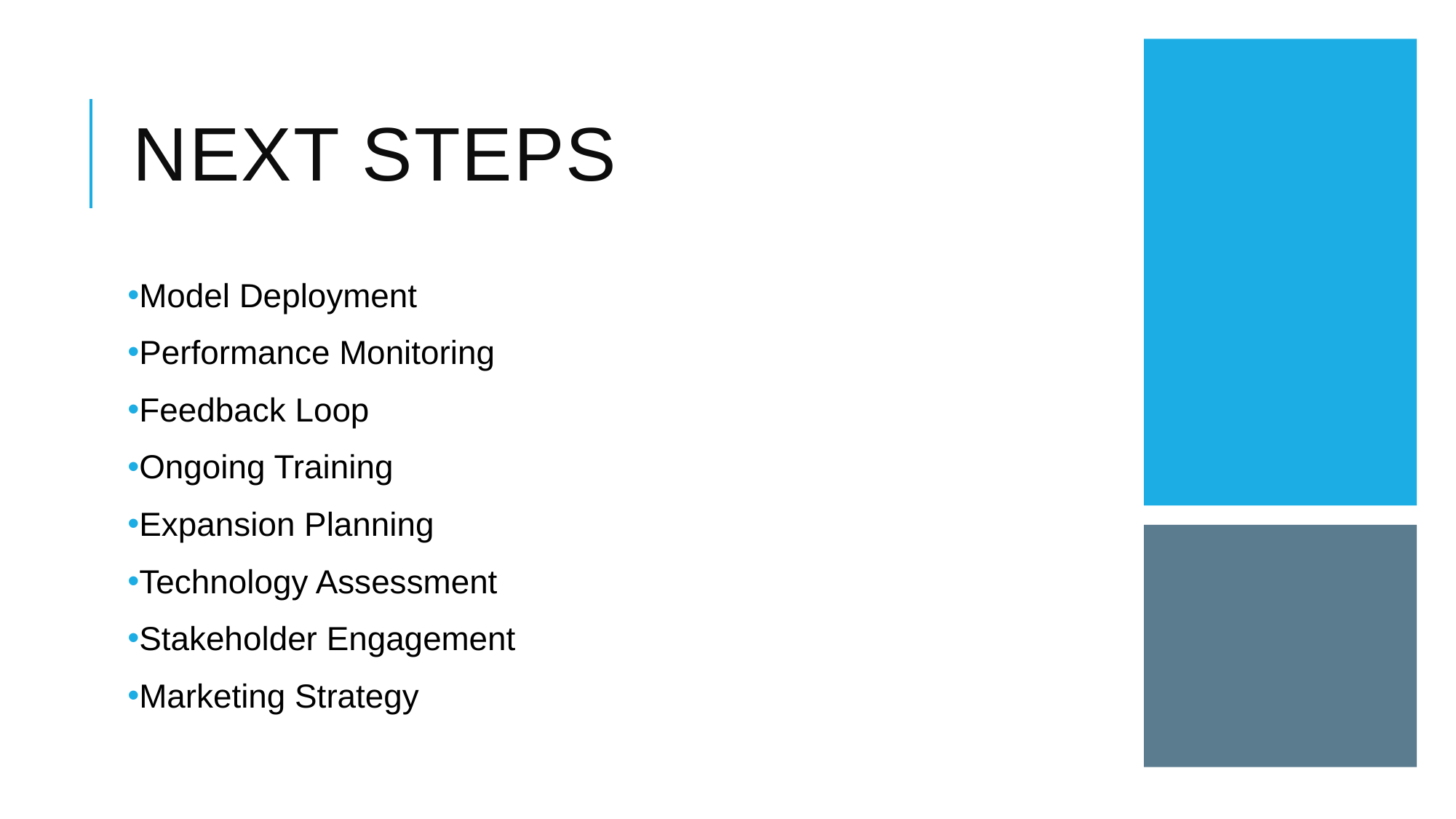

# NEXT STEPS
Model Deployment
Performance Monitoring
Feedback Loop
Ongoing Training
Expansion Planning
Technology Assessment
Stakeholder Engagement
Marketing Strategy